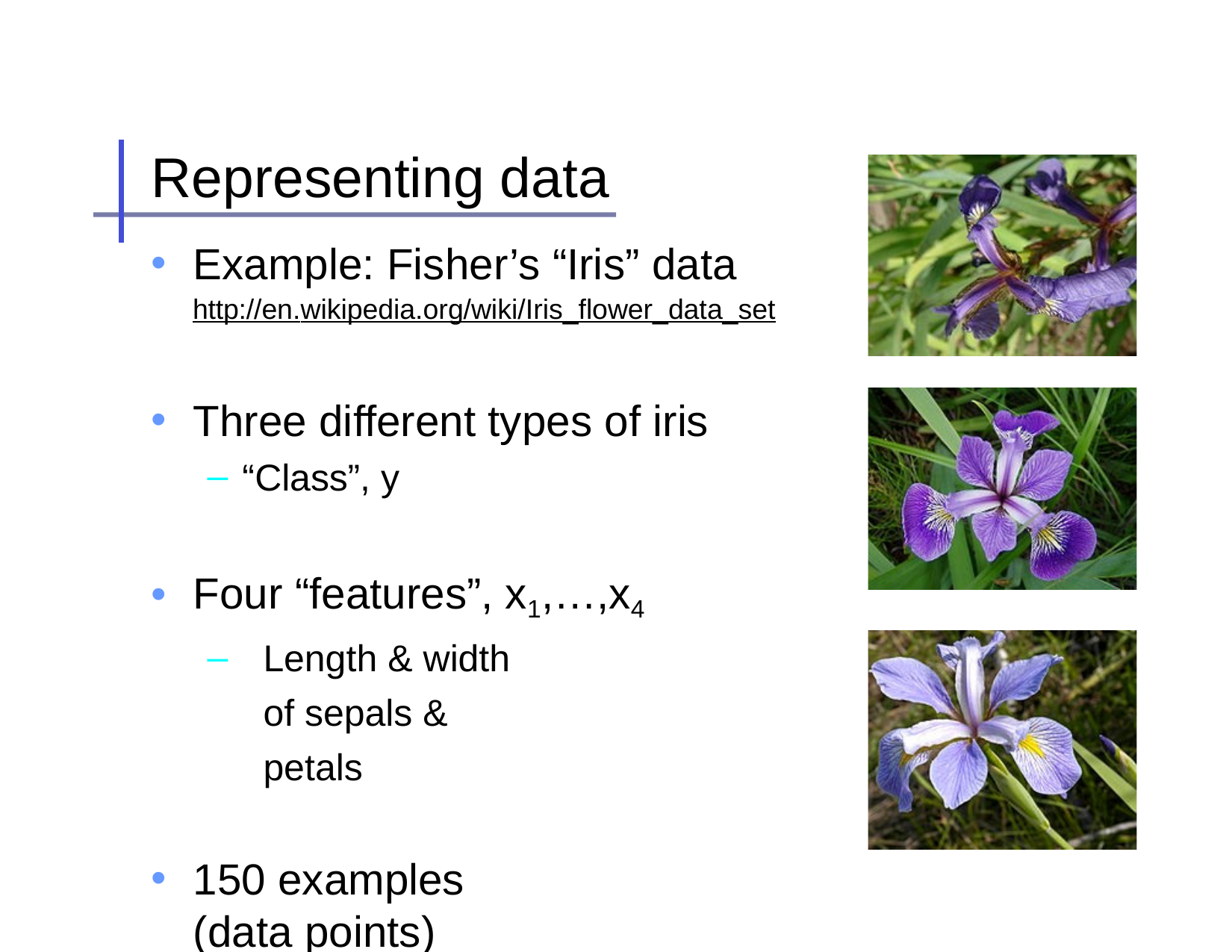

# Representing data

Example: Fisher’s “Iris” data
http://en.wikipedia.org/wiki/Iris_flower_data_set

Three different types of iris
“Class”, y

Four “features”, x1,…,x4
Length & width of sepals & petals

150 examples (data points)